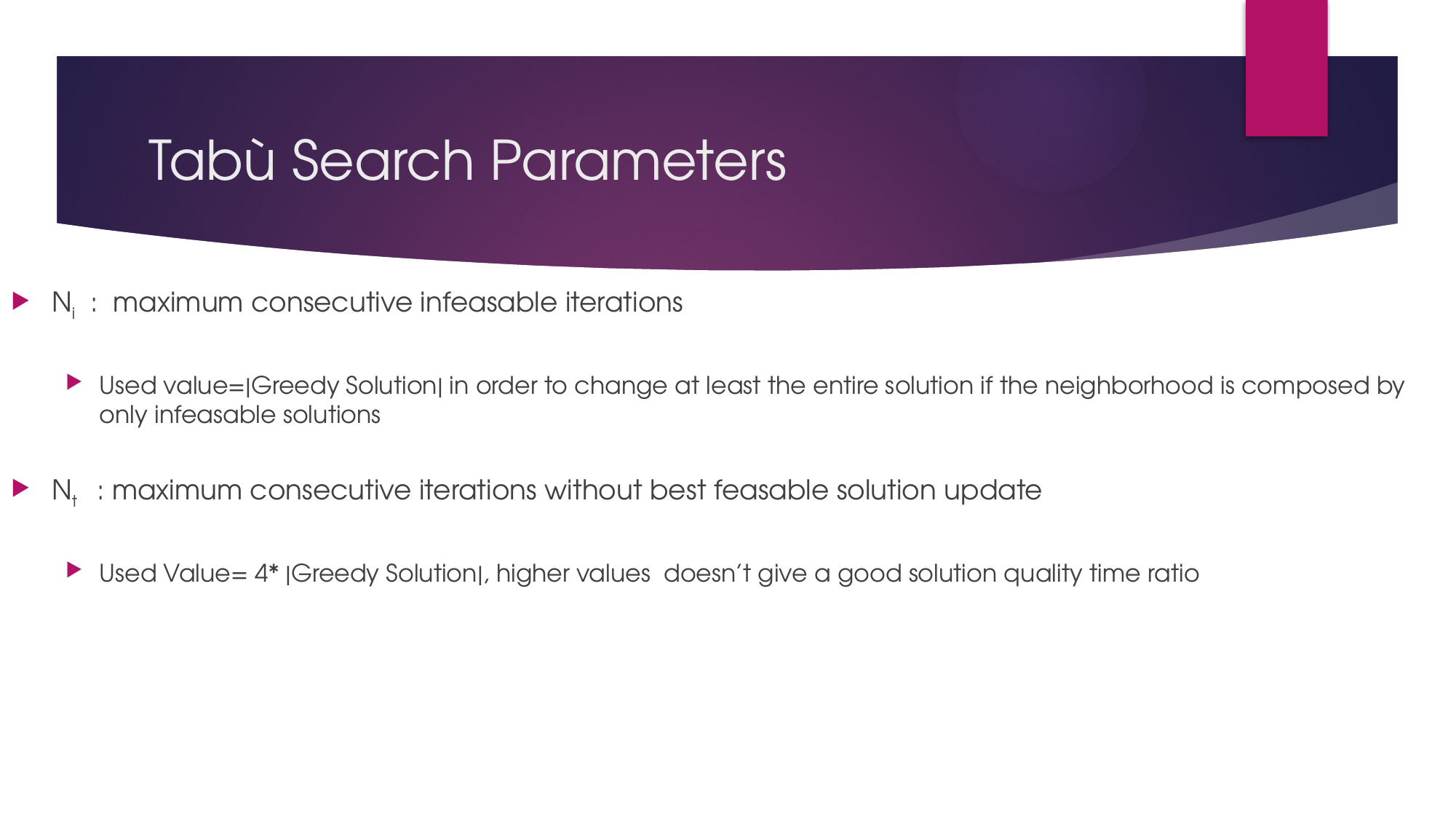

# Tabù Search Parameters
Ni  :  maximum consecutive infeasable iterations
Used value=|Greedy Solution| in order to change at least the entire solution if the neighborhood is composed by only infeasable solutions
Nt   : maximum consecutive iterations without best feasable solution update
Used Value= 4* |Greedy Solution|, higher values  doesn’t give a good solution quality time ratio